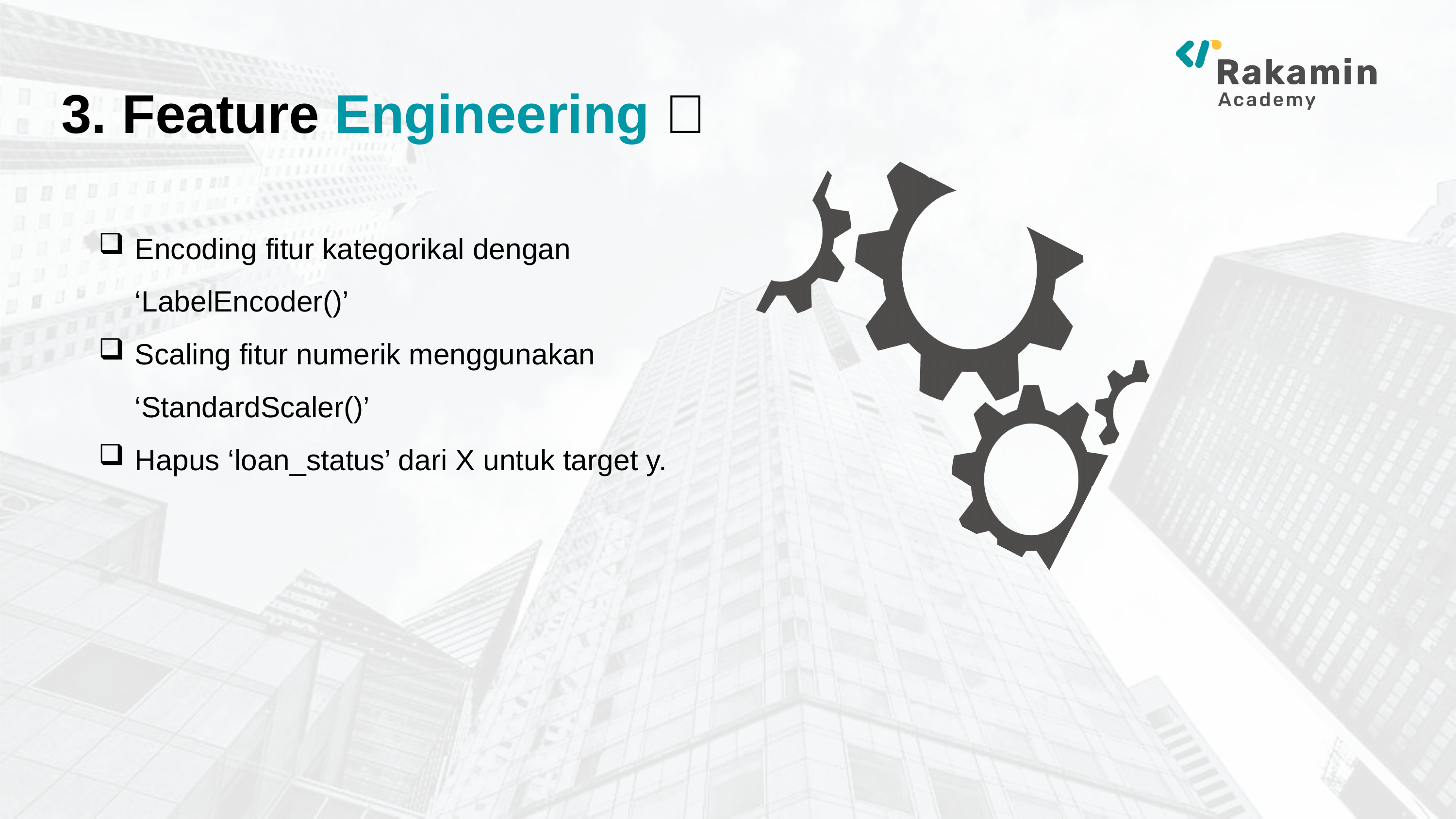

3. Feature Engineering 🧪

Encoding fitur kategorikal dengan ‘LabelEncoder()’
Scaling fitur numerik menggunakan ‘StandardScaler()’
Hapus ‘loan_status’ dari X untuk target y.